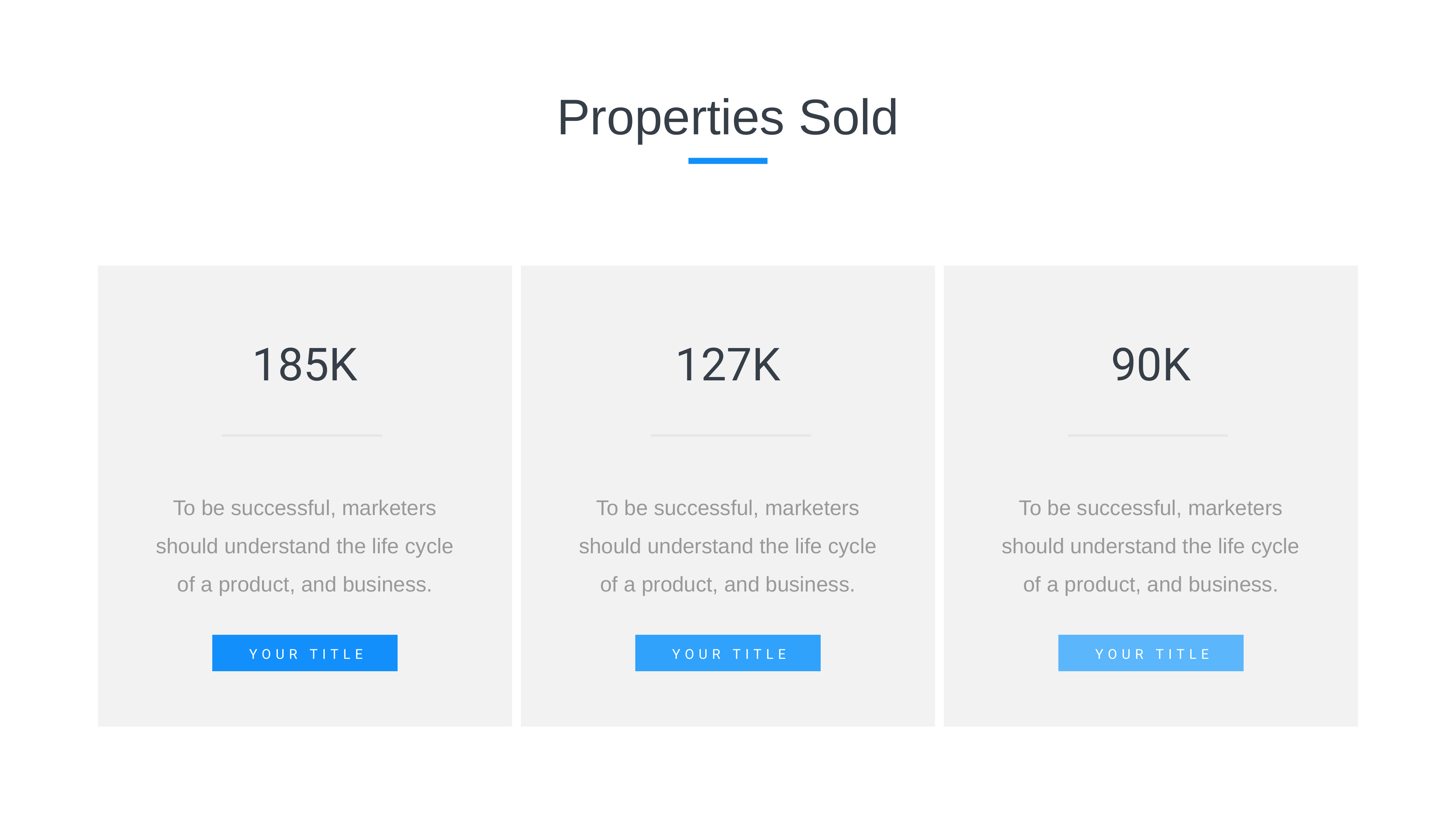

Properties Sold

185K
127K
90K
To be successful, marketers should understand the life cycle of a product, and business.
To be successful, marketers should understand the life cycle of a product, and business.
To be successful, marketers should understand the life cycle of a product, and business.

YOUR TITLE

YOUR TITLE

YOUR TITLE